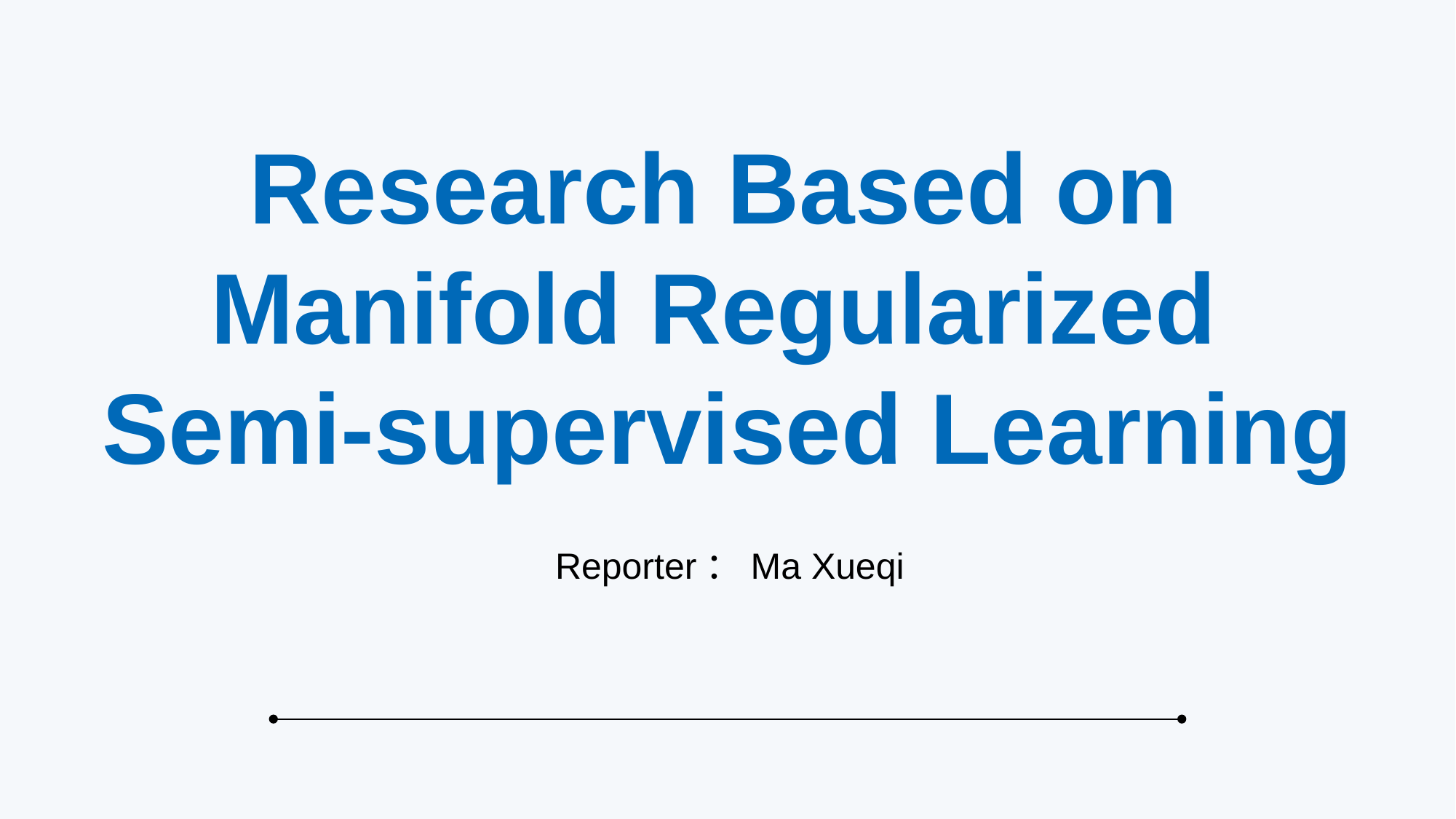

Research Based on
Manifold Regularized
Semi-supervised Learning

Reporter：Ma Xueqi